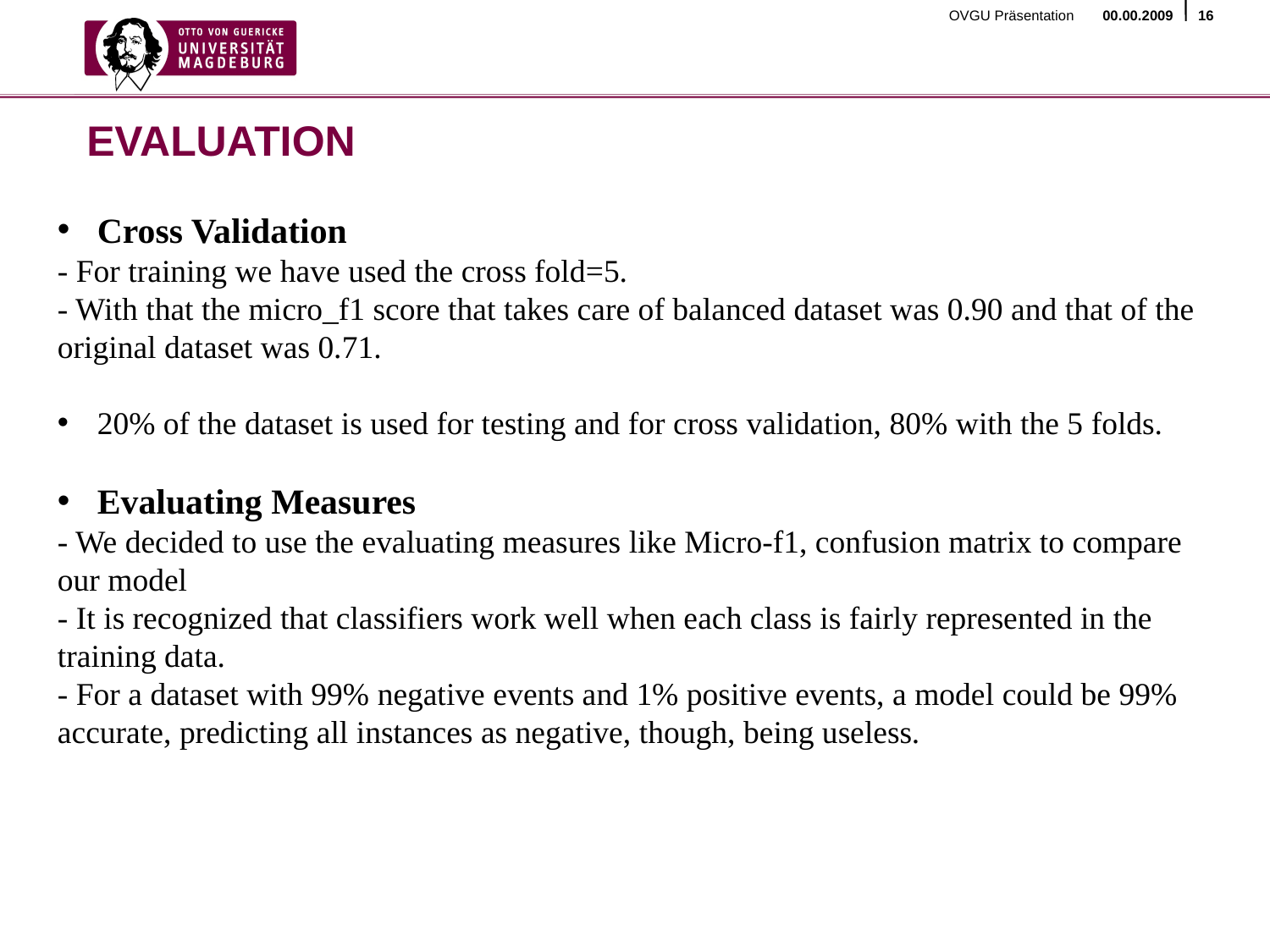

EVALUATION

Cross Validation
- For training we have used the cross fold=5.
- With that the micro_f1 score that takes care of balanced dataset was 0.90 and that of the original dataset was 0.71.

20% of the dataset is used for testing and for cross validation, 80% with the 5 folds.

Evaluating Measures
- We decided to use the evaluating measures like Micro-f1, confusion matrix to compare our model
- It is recognized that classifiers work well when each class is fairly represented in the training data.
- For a dataset with 99% negative events and 1% positive events, a model could be 99% accurate, predicting all instances as negative, though, being useless.